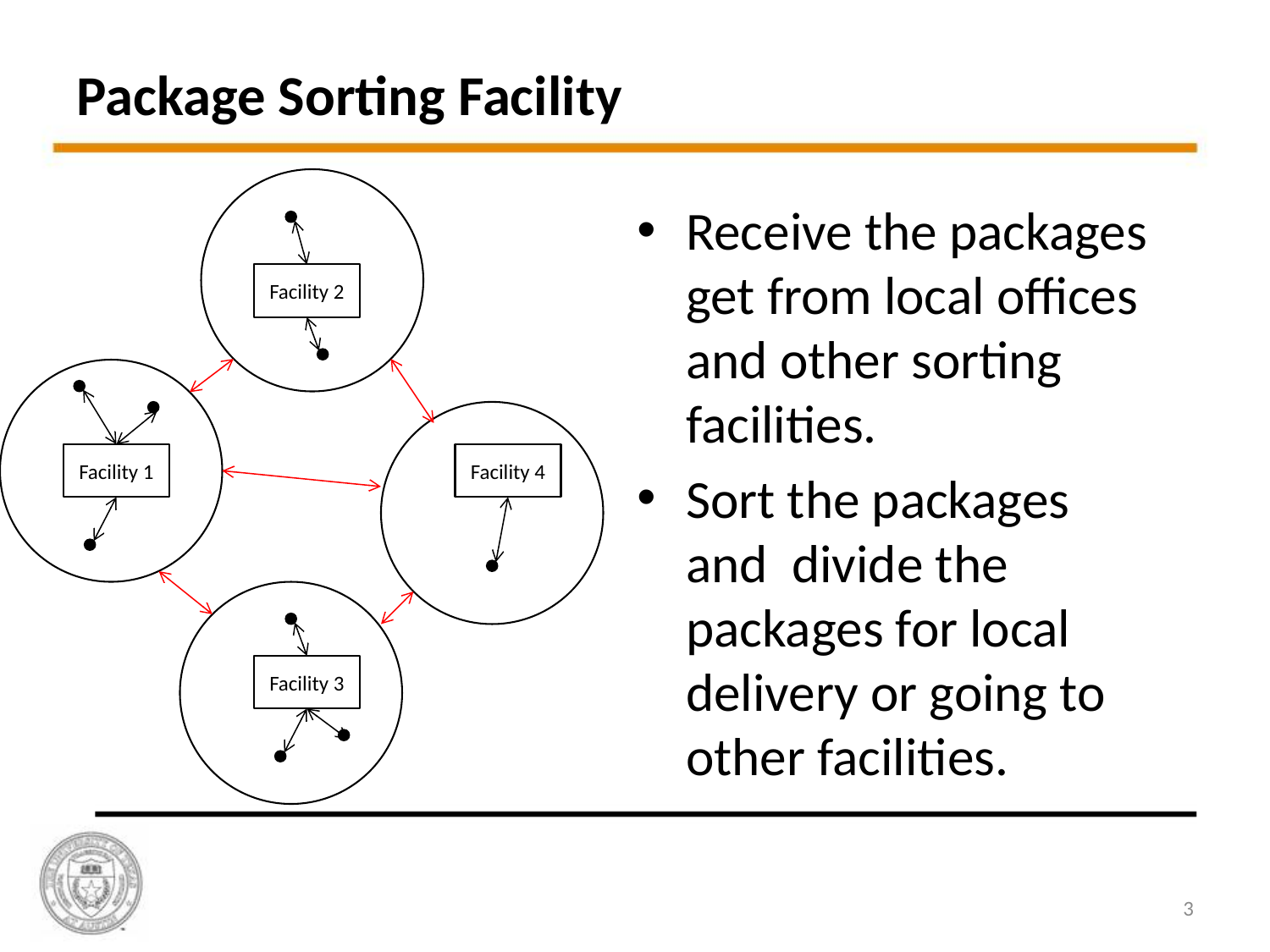

# Package Sorting Facility

Receive the packages get from local offices and other sorting facilities.
Sort the packages and  divide the packages for local delivery or going to other facilities.

Facility 2

Facility 1
Facility 4

Facility 3

3